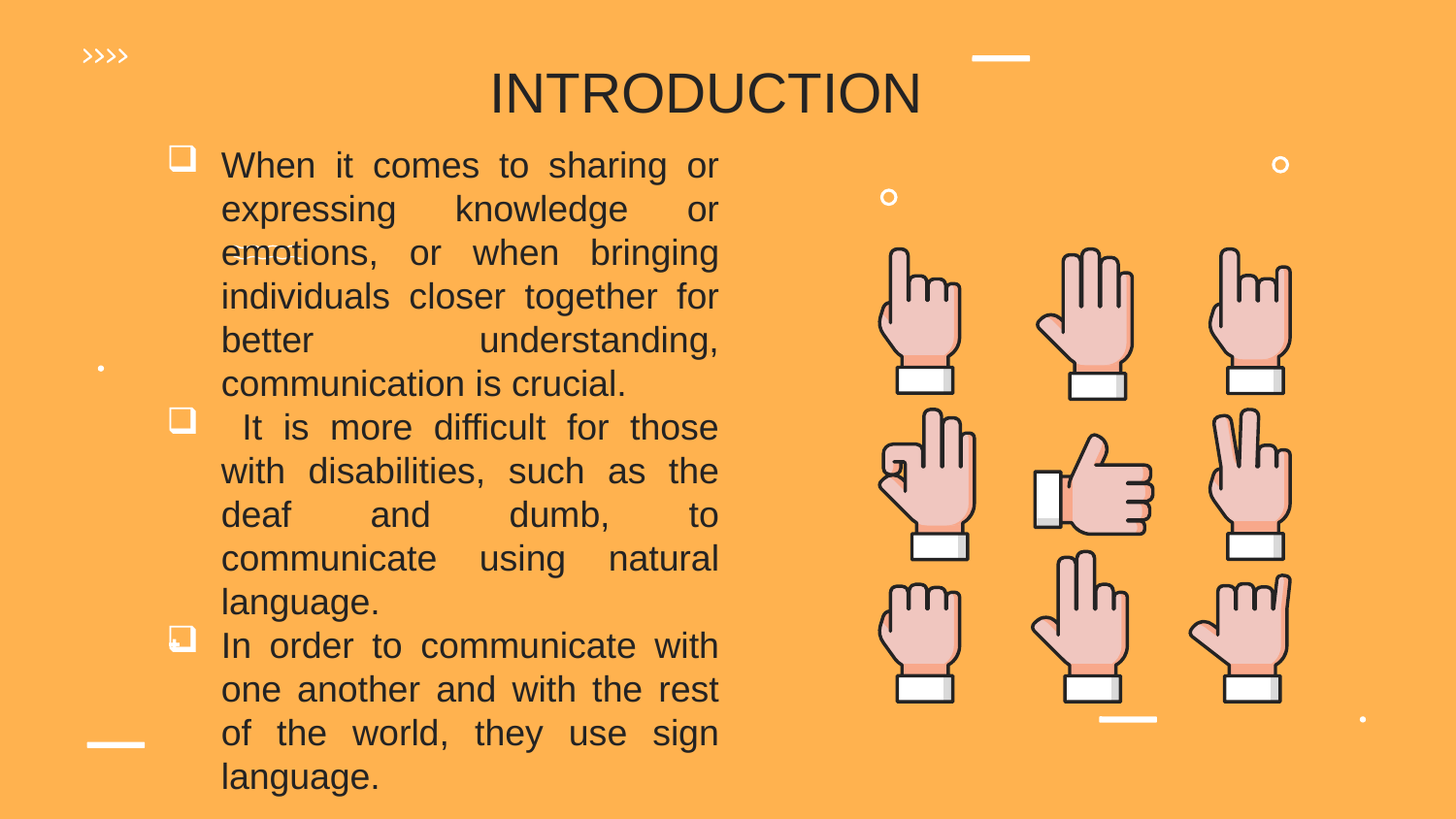

# INTRODUCTION
When it comes to sharing or expressing knowledge or emotions, or when bringing individuals closer together for better understanding, communication is crucial.
 It is more difficult for those with disabilities, such as the deaf and dumb, to communicate using natural language.
In order to communicate with one another and with the rest of the world, they use sign language.